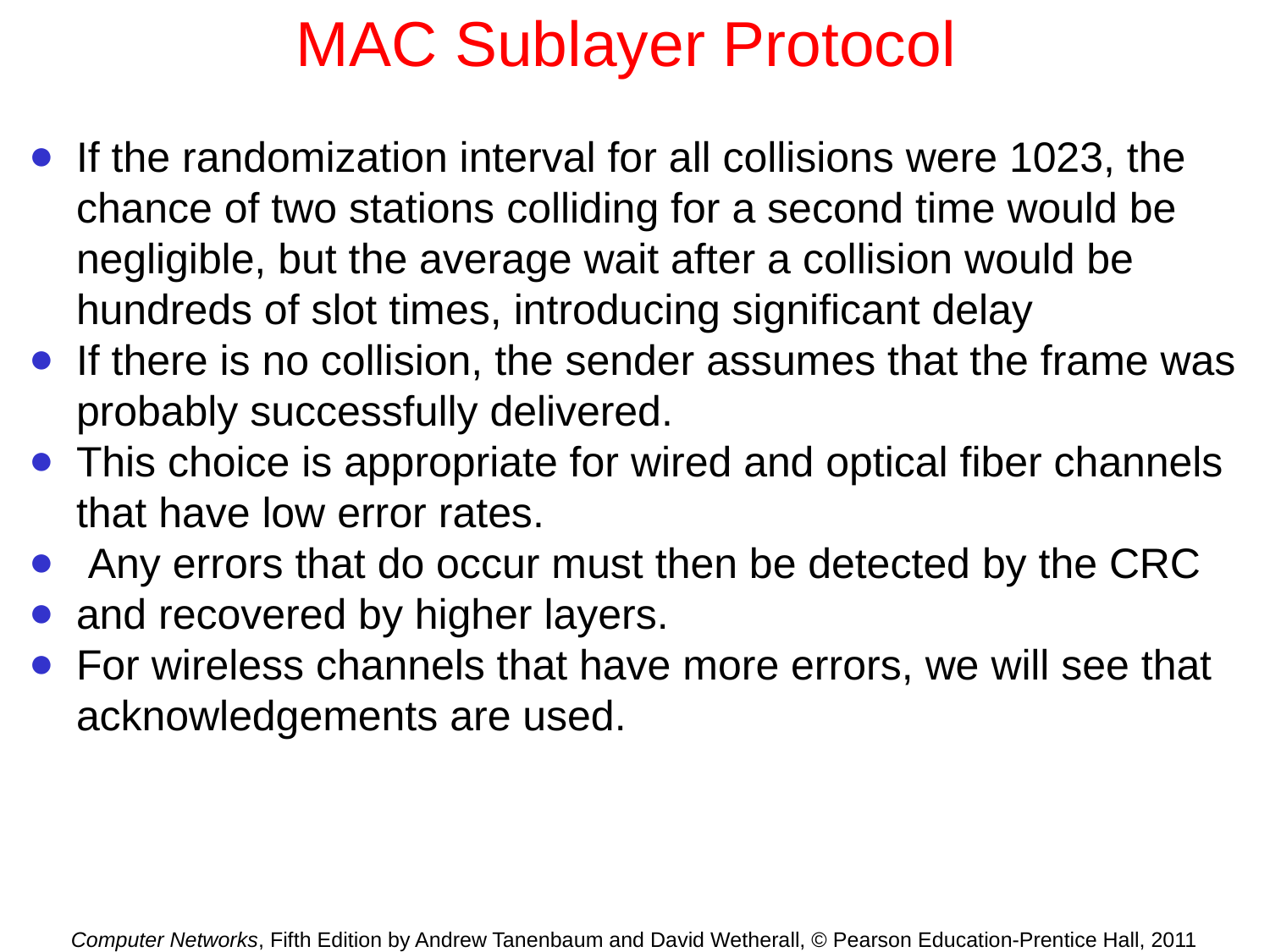

# MAC Sublayer Protocol

If the randomization interval for all collisions were 1023, the chance of two stations colliding for a second time would be negligible, but the average wait after a collision would be hundreds of slot times, introducing significant delay
If there is no collision, the sender assumes that the frame was probably successfully delivered.
This choice is appropriate for wired and optical fiber channels that have low error rates.
 Any errors that do occur must then be detected by the CRC
and recovered by higher layers.
For wireless channels that have more errors, we will see that acknowledgements are used.